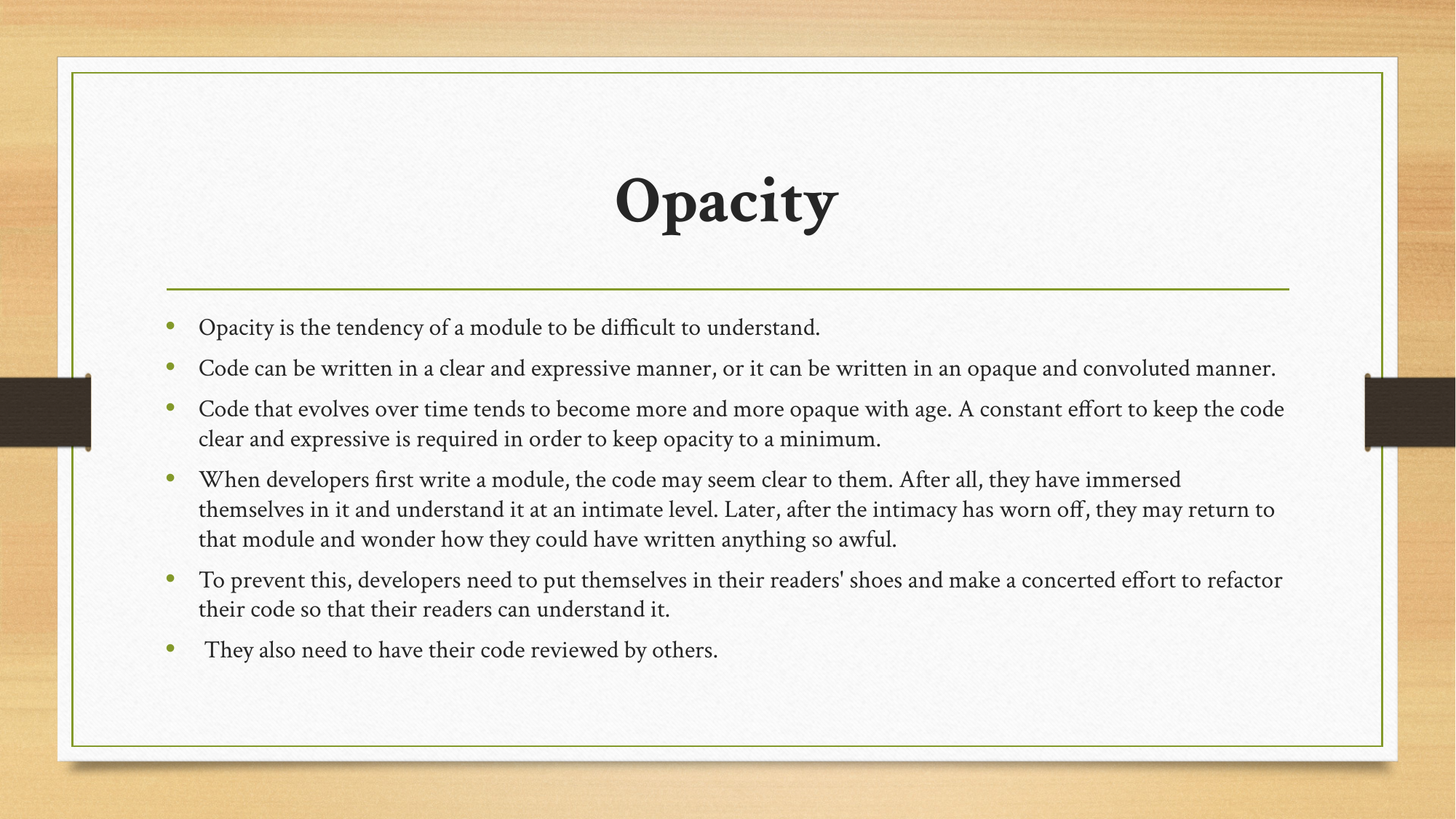

# Opacity
Opacity is the tendency of a module to be difficult to understand.
Code can be written in a clear and expressive manner, or it can be written in an opaque and convoluted manner.
Code that evolves over time tends to become more and more opaque with age. A constant effort to keep the code clear and expressive is required in order to keep opacity to a minimum.
When developers first write a module, the code may seem clear to them. After all, they have immersed themselves in it and understand it at an intimate level. Later, after the intimacy has worn off, they may return to that module and wonder how they could have written anything so awful.
To prevent this, developers need to put themselves in their readers' shoes and make a concerted effort to refactor their code so that their readers can understand it.
 They also need to have their code reviewed by others.